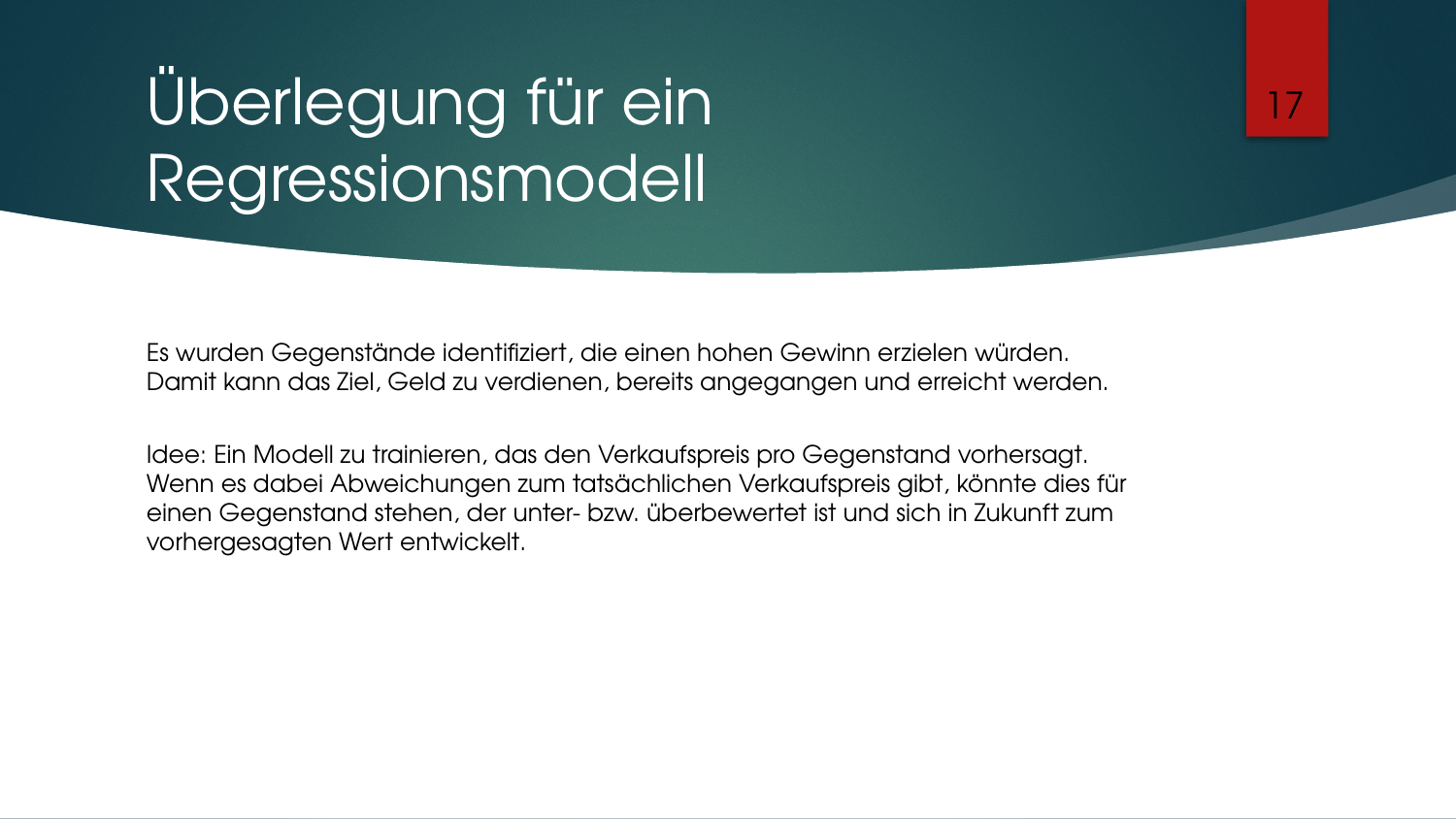

# Überlegung für ein Regressionsmodell
17

Es wurden Gegenstände identifiziert, die einen hohen Gewinn erzielen würden.
Damit kann das Ziel, Geld zu verdienen, bereits angegangen und erreicht werden.
Idee: Ein Modell zu trainieren, das den Verkaufspreis pro Gegenstand vorhersagt.
Wenn es dabei Abweichungen zum tatsächlichen Verkaufspreis gibt, könnte dies für einen Gegenstand stehen, der unter- bzw. überbewertet ist und sich in Zukunft zum vorhergesagten Wert entwickelt.